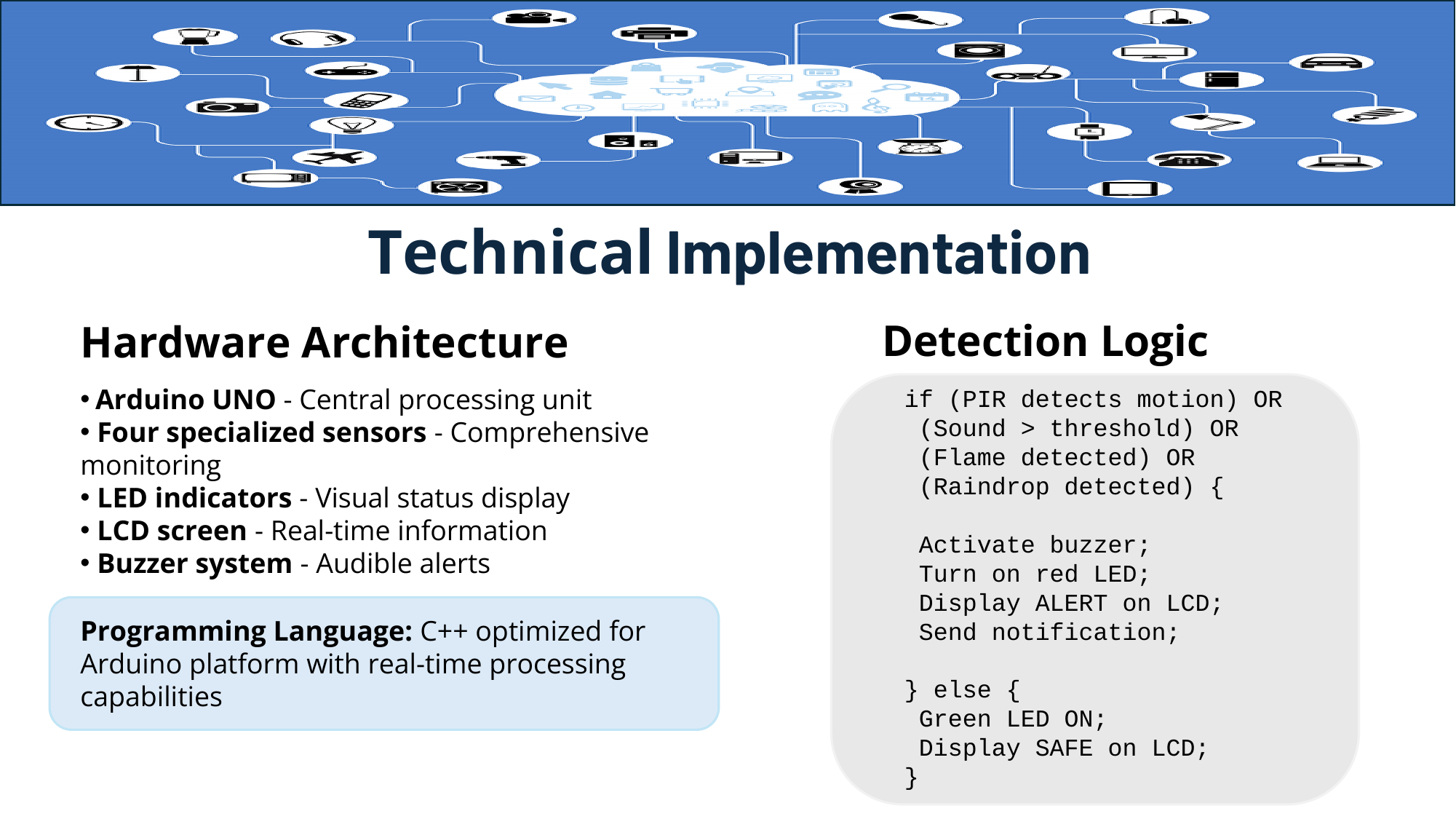

Technical Implementation
Detection Logic
Hardware Architecture

 Arduino UNO - Central processing unit
 Four specialized sensors - Comprehensive monitoring
 LED indicators - Visual status display
 LCD screen - Real-time information
 Buzzer system - Audible alerts

if (PIR detects motion) OR
 (Sound > threshold) OR
 (Flame detected) OR
 (Raindrop detected) {

 Activate buzzer;
 Turn on red LED;
 Display ALERT on LCD;
 Send notification;

} else {
 Green LED ON;
 Display SAFE on LCD;
}

Programming Language: C++ optimized for Arduino platform with real-time processing capabilities